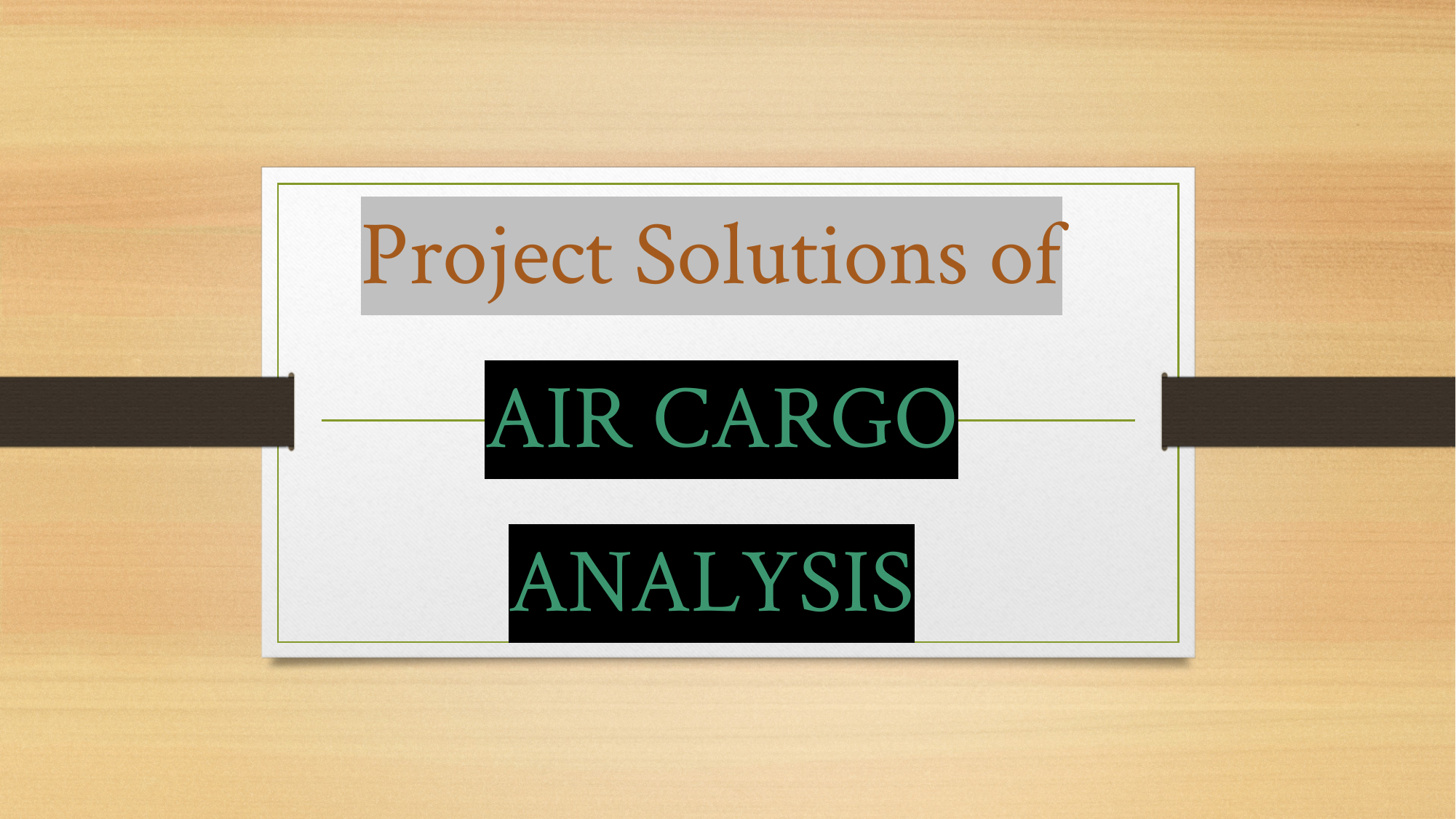

# Project Solutions of AIR CARGO ANALYSIS